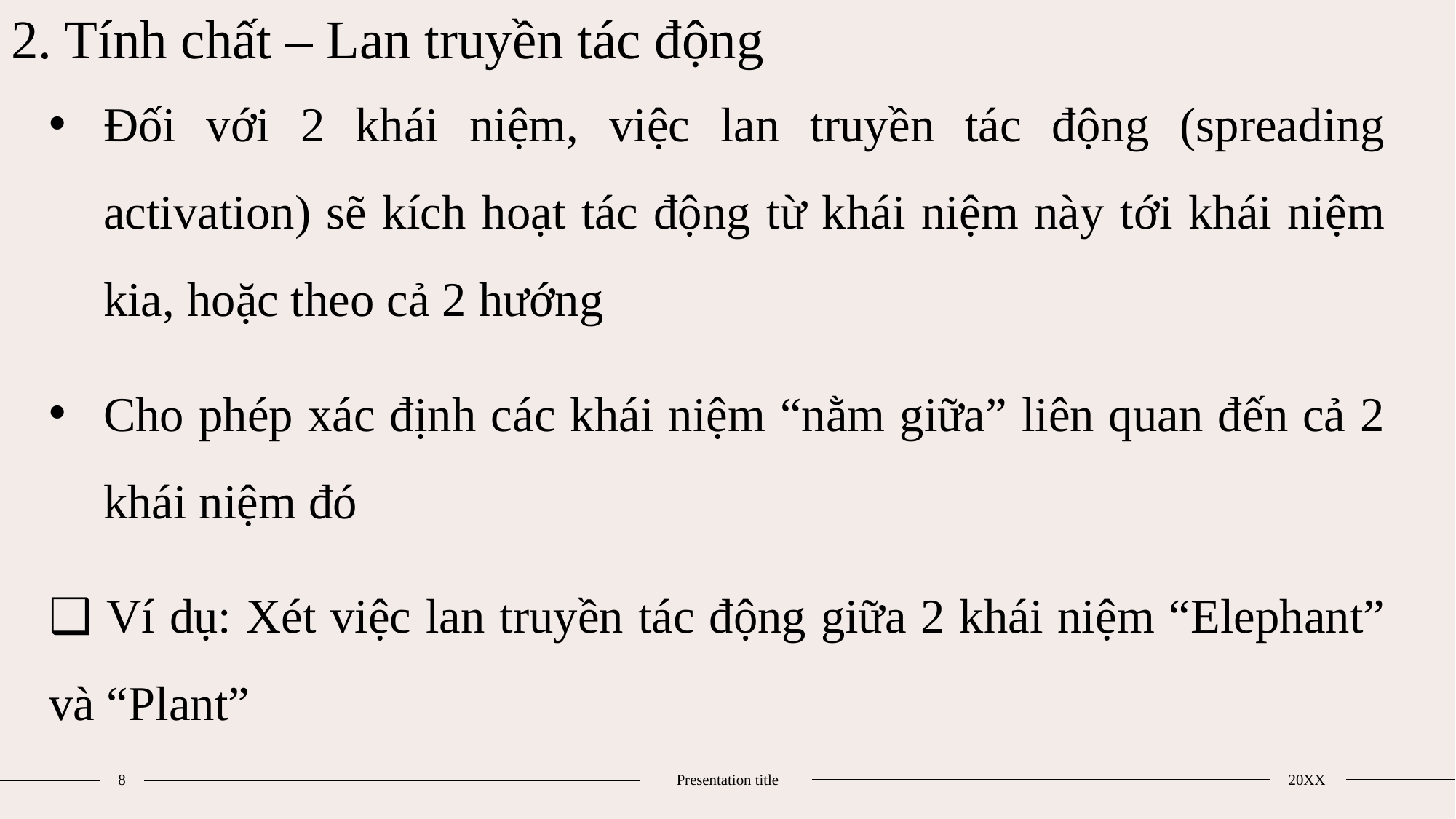

# 2. Tính chất – Lan truyền tác động
Đối với 2 khái niệm, việc lan truyền tác động (spreading activation) sẽ kích hoạt tác động từ khái niệm này tới khái niệm kia, hoặc theo cả 2 hướng
Cho phép xác định các khái niệm “nằm giữa” liên quan đến cả 2 khái niệm đó
❑ Ví dụ: Xét việc lan truyền tác động giữa 2 khái niệm “Elephant” và “Plant”

8
Presentation title
20XX